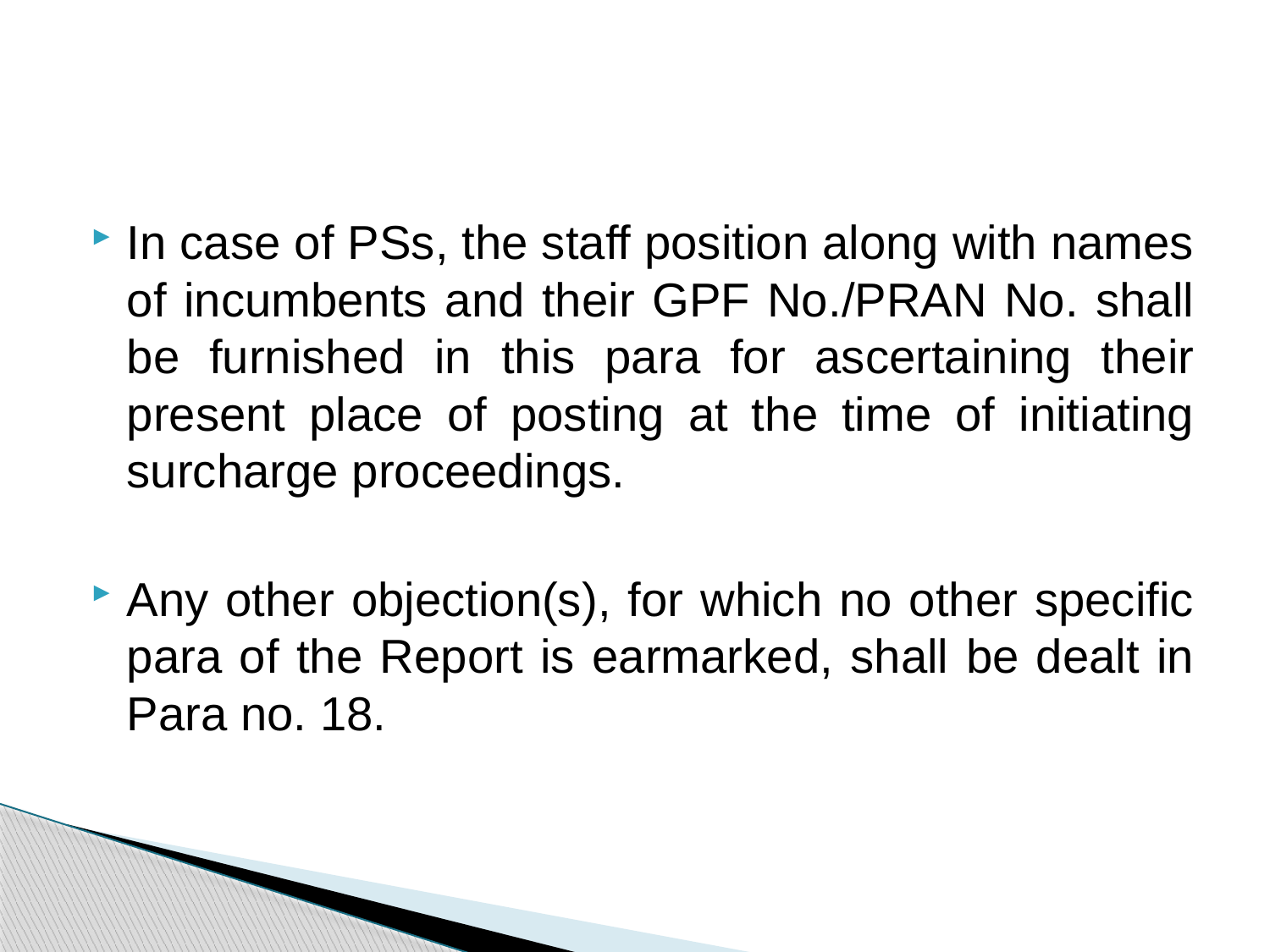

In case of PSs, the staff position along with names of incumbents and their GPF No./PRAN No. shall be furnished in this para for ascertaining their present place of posting at the time of initiating surcharge proceedings.

Any other objection(s), for which no other specific para of the Report is earmarked, shall be dealt in Para no. 18.